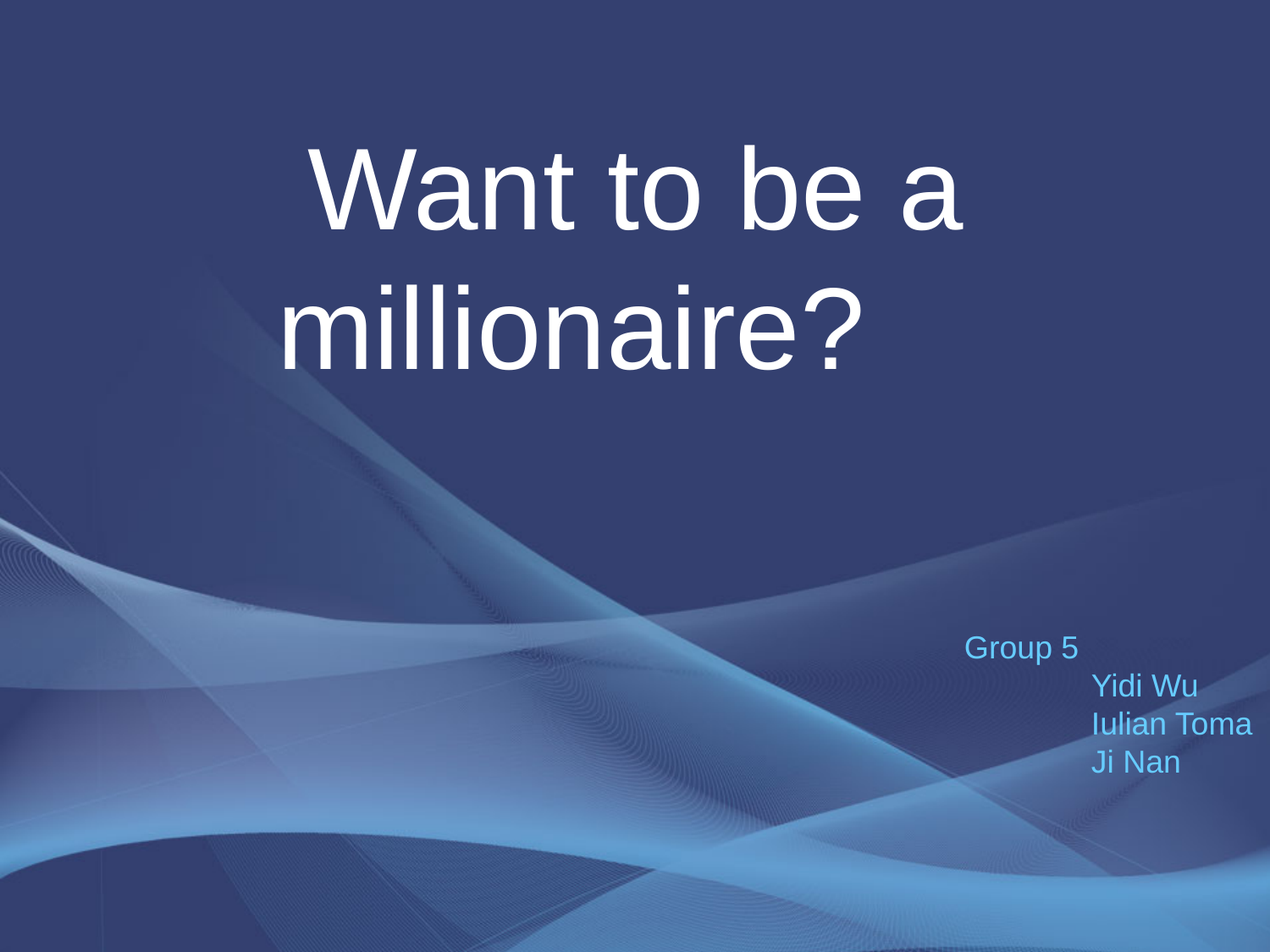

# Want to be a millionaire?

Group 5
	Yidi Wu
	Iulian Toma
	Ji Nan